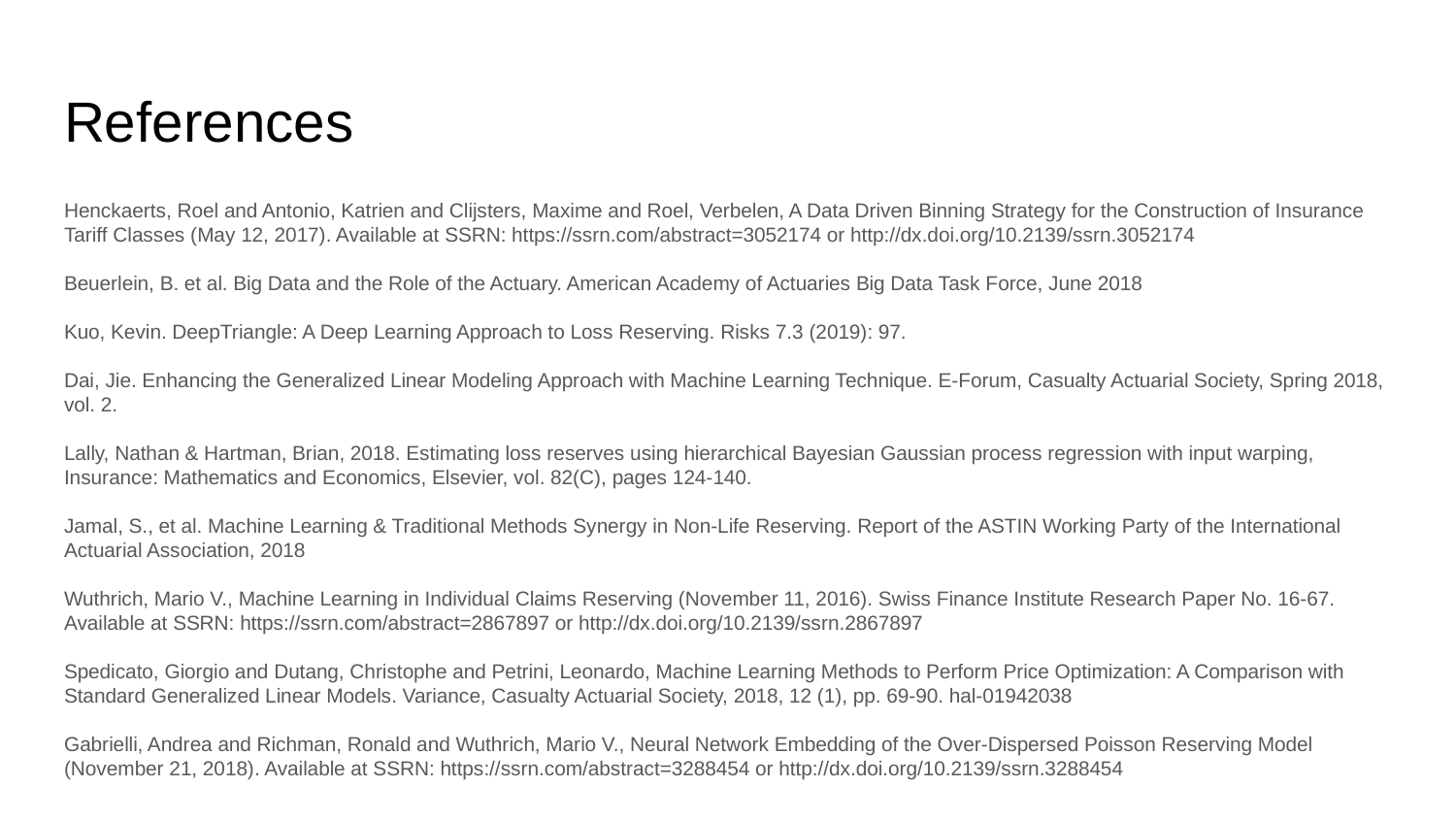

# References
Henckaerts, Roel and Antonio, Katrien and Clijsters, Maxime and Roel, Verbelen, A Data Driven Binning Strategy for the Construction of Insurance Tariff Classes (May 12, 2017). Available at SSRN: https://ssrn.com/abstract=3052174 or http://dx.doi.org/10.2139/ssrn.3052174

Beuerlein, B. et al. Big Data and the Role of the Actuary. American Academy of Actuaries Big Data Task Force, June 2018

Kuo, Kevin. DeepTriangle: A Deep Learning Approach to Loss Reserving. Risks 7.3 (2019): 97.

Dai, Jie. Enhancing the Generalized Linear Modeling Approach with Machine Learning Technique. E-Forum, Casualty Actuarial Society, Spring 2018, vol. 2.

Lally, Nathan & Hartman, Brian, 2018. Estimating loss reserves using hierarchical Bayesian Gaussian process regression with input warping, Insurance: Mathematics and Economics, Elsevier, vol. 82(C), pages 124-140.

Jamal, S., et al. Machine Learning & Traditional Methods Synergy in Non-Life Reserving. Report of the ASTIN Working Party of the International Actuarial Association, 2018

Wuthrich, Mario V., Machine Learning in Individual Claims Reserving (November 11, 2016). Swiss Finance Institute Research Paper No. 16-67. Available at SSRN: https://ssrn.com/abstract=2867897 or http://dx.doi.org/10.2139/ssrn.2867897

Spedicato, Giorgio and Dutang, Christophe and Petrini, Leonardo, Machine Learning Methods to Perform Price Optimization: A Comparison with Standard Generalized Linear Models. Variance, Casualty Actuarial Society, 2018, 12 (1), pp. 69-90. hal-01942038

Gabrielli, Andrea and Richman, Ronald and Wuthrich, Mario V., Neural Network Embedding of the Over-Dispersed Poisson Reserving Model (November 21, 2018). Available at SSRN: https://ssrn.com/abstract=3288454 or http://dx.doi.org/10.2139/ssrn.3288454